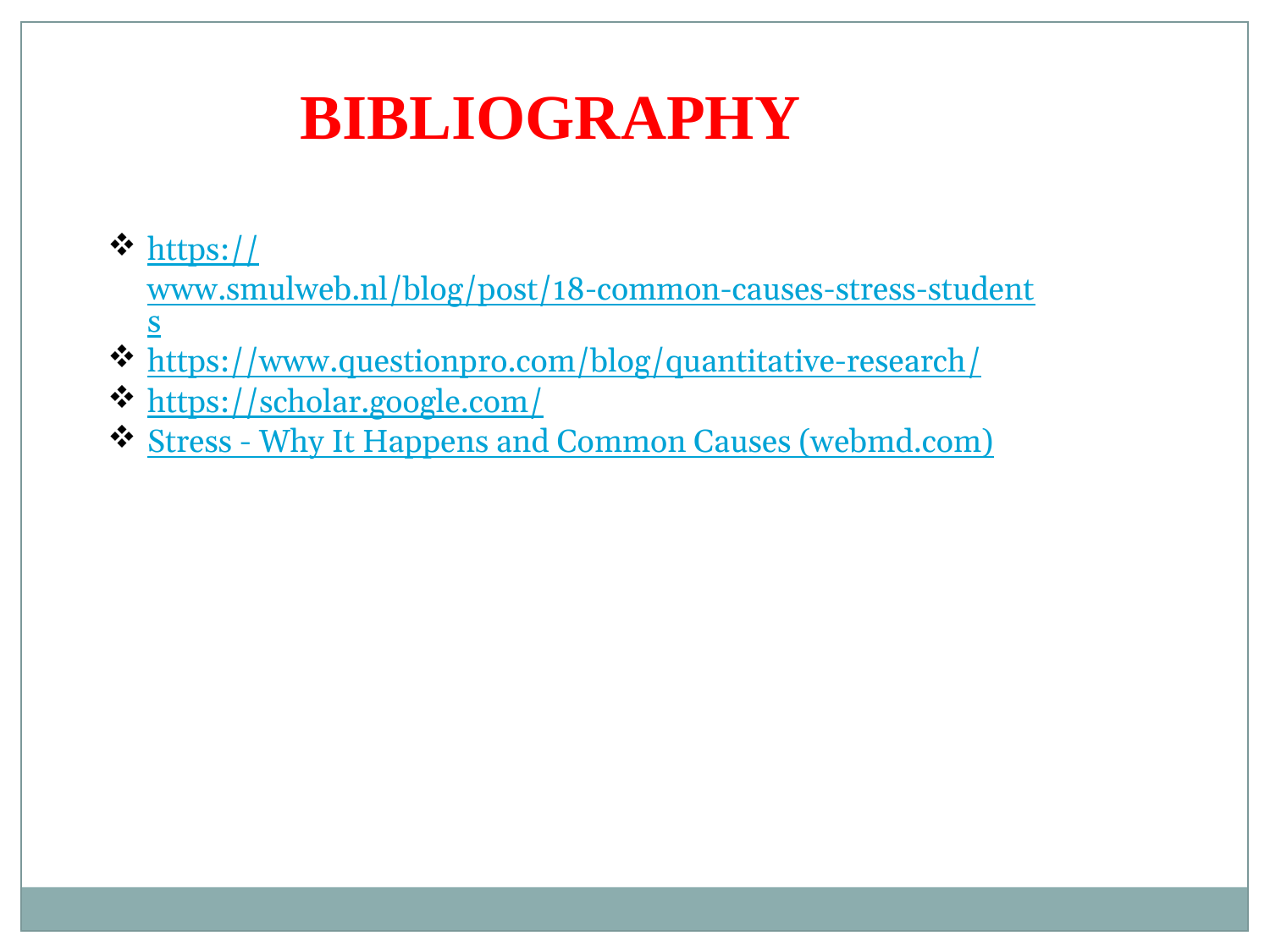

BIBLIOGRAPHY
https://www.smulweb.nl/blog/post/18-common-causes-stress-students
https://www.questionpro.com/blog/quantitative-research/
https://scholar.google.com/
Stress - Why It Happens and Common Causes (webmd.com)